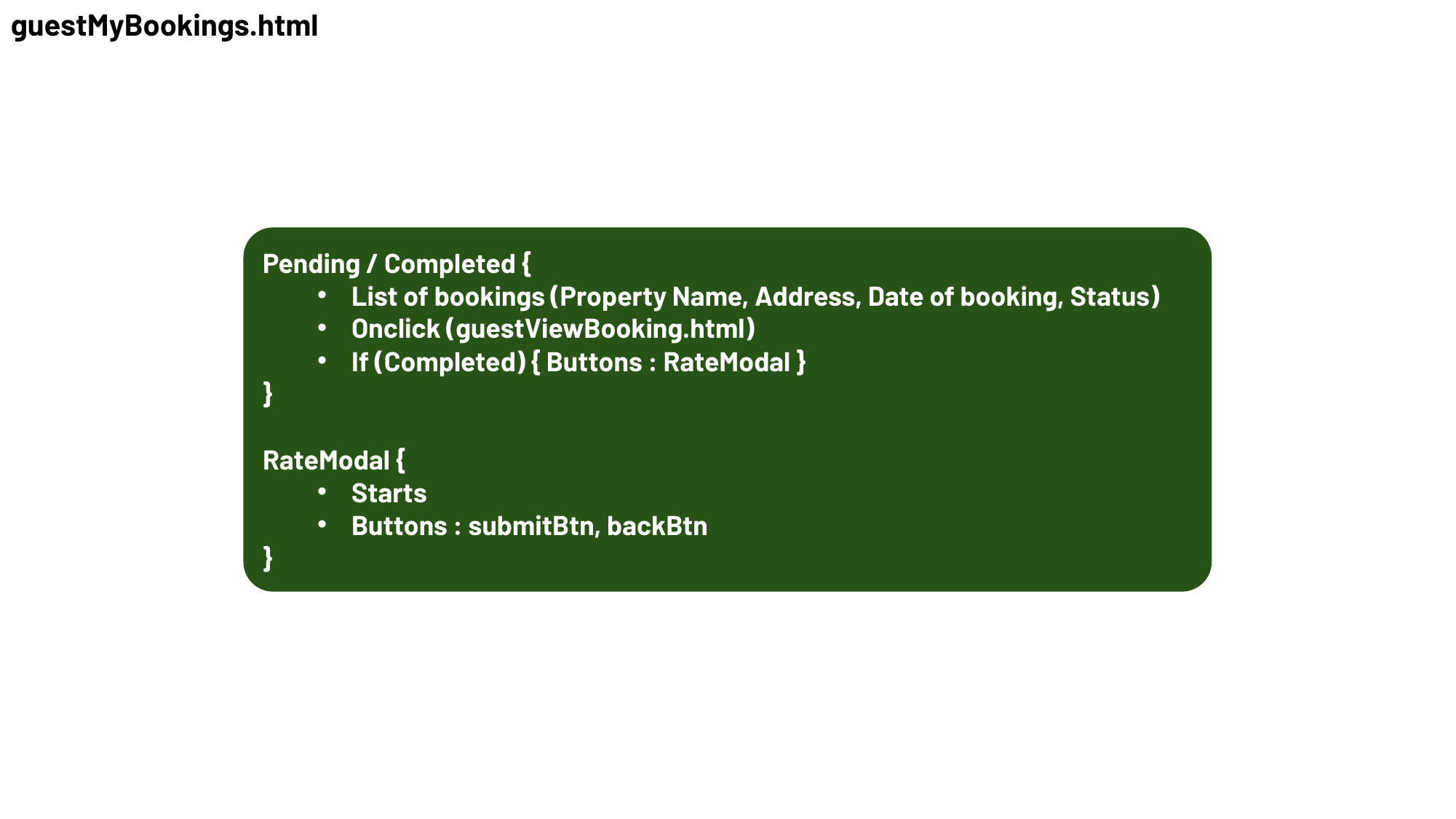

guestMyBookings.html
Pending / Completed {
List of bookings (Property Name, Address, Date of booking, Status)
Onclick (guestViewBooking.html)
If (Completed) { Buttons : RateModal }
}

RateModal {
Starts
Buttons : submitBtn, backBtn
}